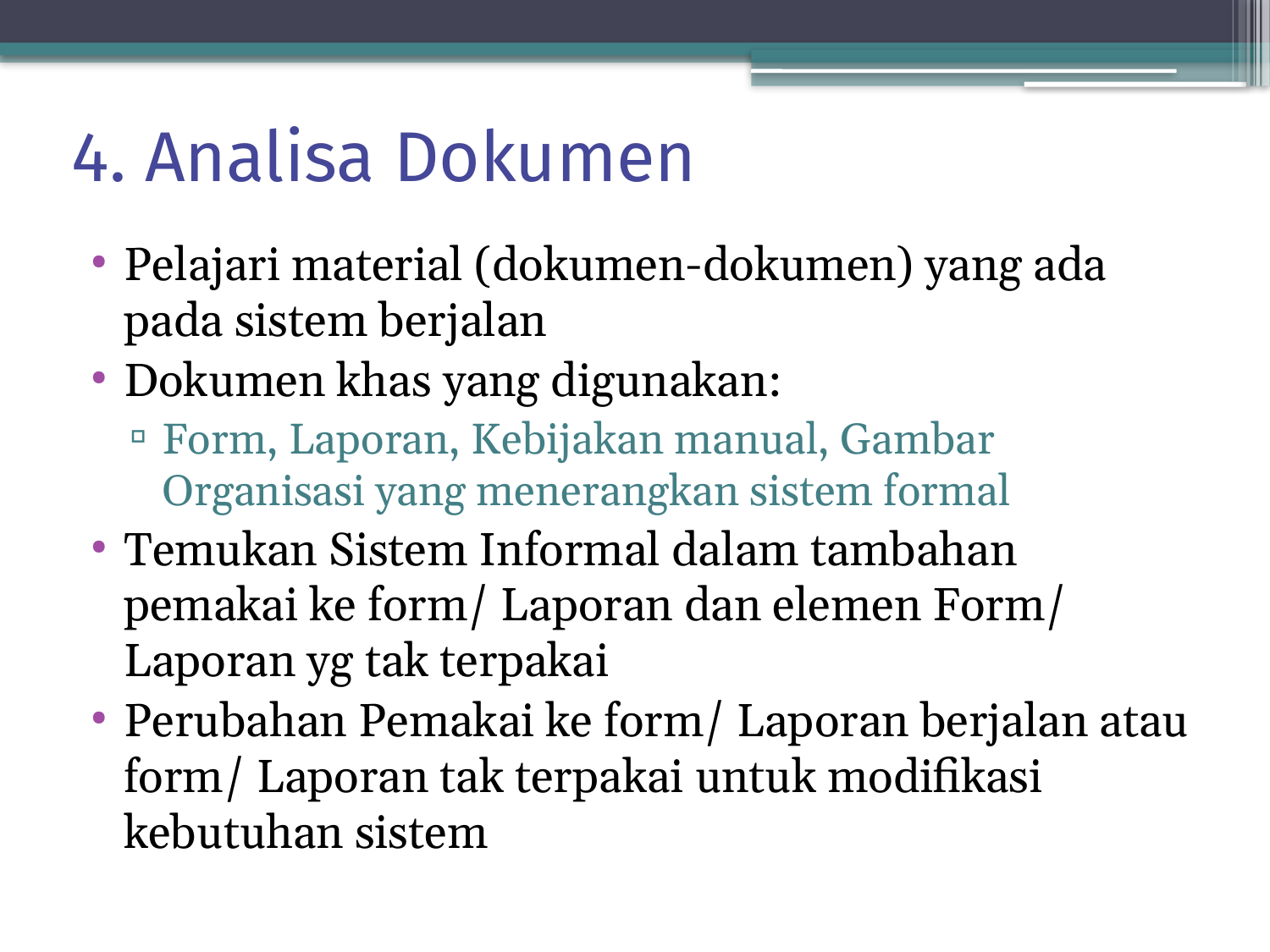

# 4. Analisa Dokumen
Pelajari material (dokumen-dokumen) yang ada pada sistem berjalan
Dokumen khas yang digunakan:
Form, Laporan, Kebijakan manual, Gambar Organisasi yang menerangkan sistem formal
Temukan Sistem Informal dalam tambahan pemakai ke form/ Laporan dan elemen Form/ Laporan yg tak terpakai
Perubahan Pemakai ke form/ Laporan berjalan atau form/ Laporan tak terpakai untuk modifikasi kebutuhan sistem